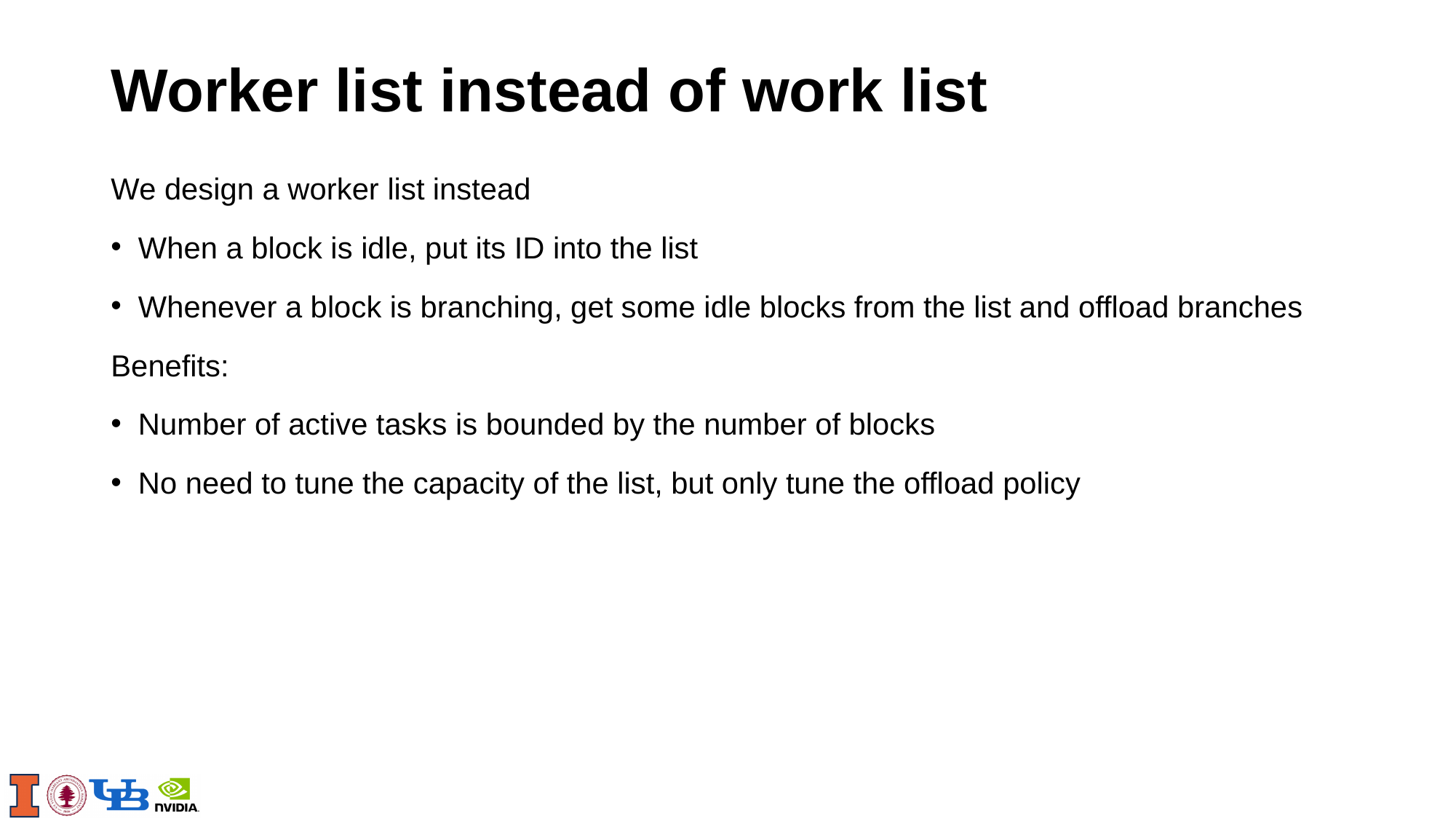

# Worker list instead of work list
We design a worker list instead
When a block is idle, put its ID into the list
Whenever a block is branching, get some idle blocks from the list and offload branches
Benefits:
Number of active tasks is bounded by the number of blocks
No need to tune the capacity of the list, but only tune the offload policy